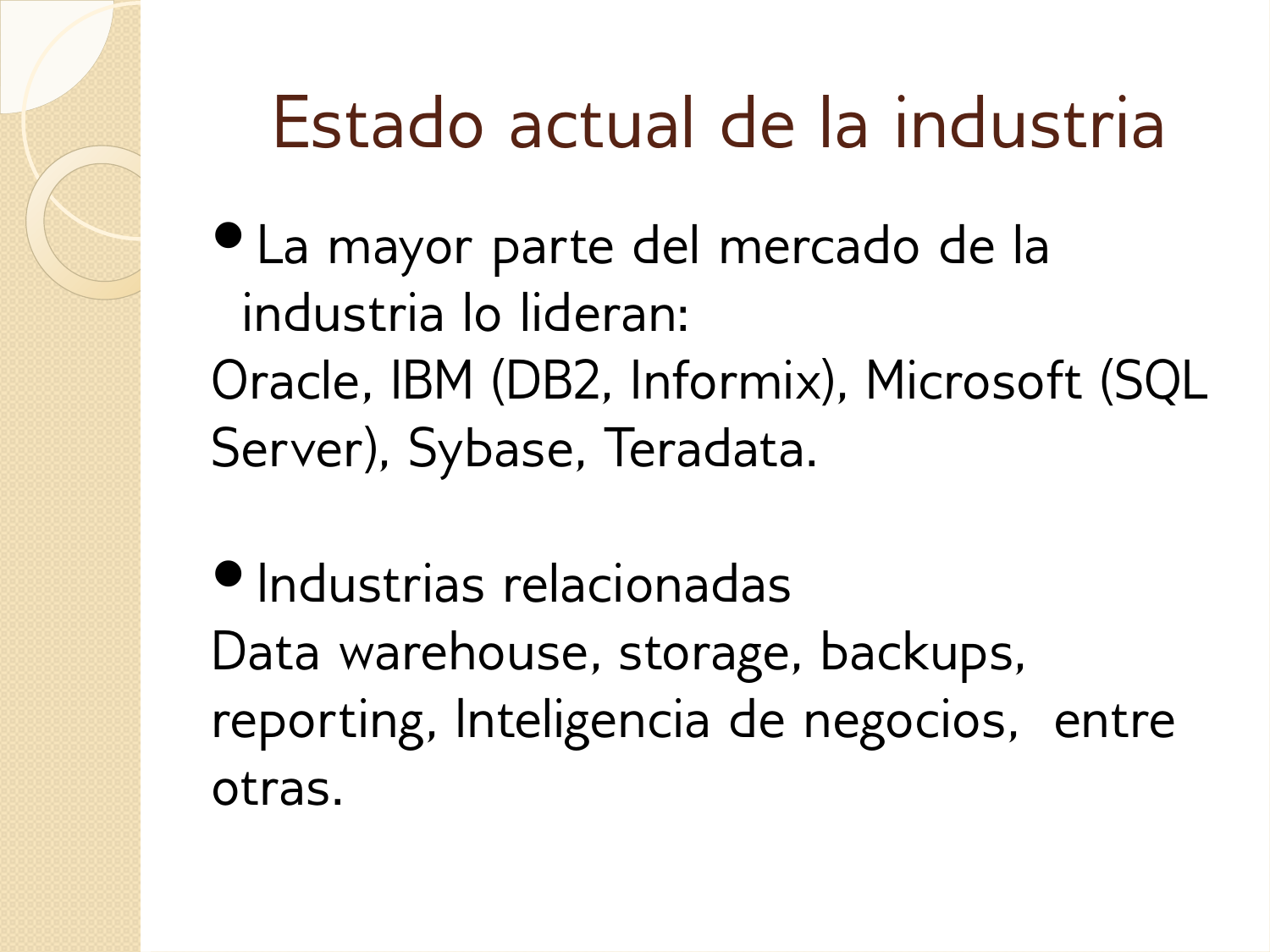

Estado actual de la industria
La mayor parte del mercado de la industria lo lideran:
Oracle, IBM (DB2, Informix), Microsoft (SQL Server), Sybase, Teradata.

Industrias relacionadas
Data warehouse, storage, backups, reporting, Inteligencia de negocios,  entre otras.